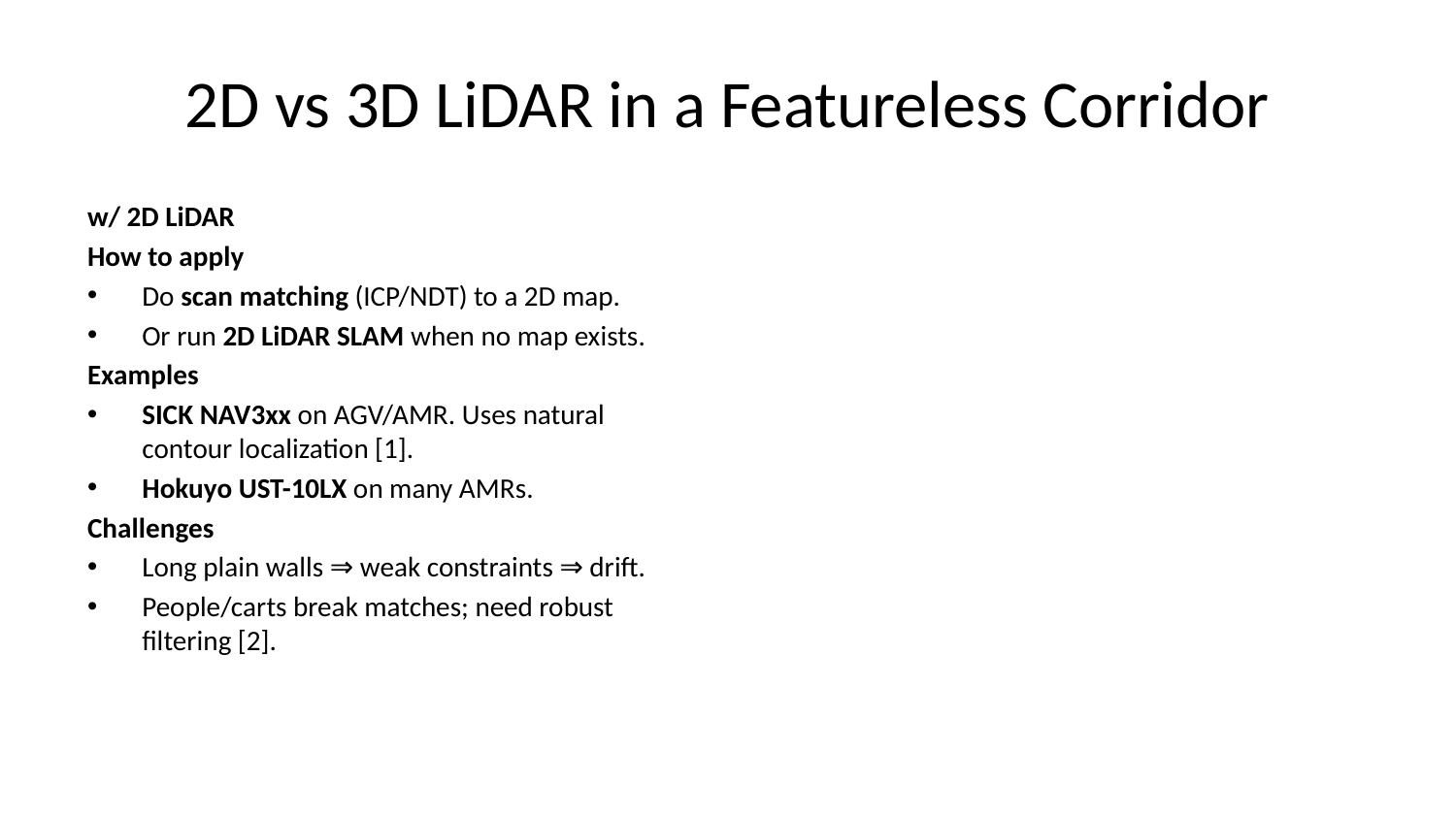

# 2D vs 3D LiDAR in a Featureless Corridor
w/ 2D LiDAR
How to apply
Do scan matching (ICP/NDT) to a 2D map.
Or run 2D LiDAR SLAM when no map exists.
Examples
SICK NAV3xx on AGV/AMR. Uses natural contour localization [1].
Hokuyo UST-10LX on many AMRs.
Challenges
Long plain walls ⇒ weak constraints ⇒ drift.
People/carts break matches; need robust filtering [2].